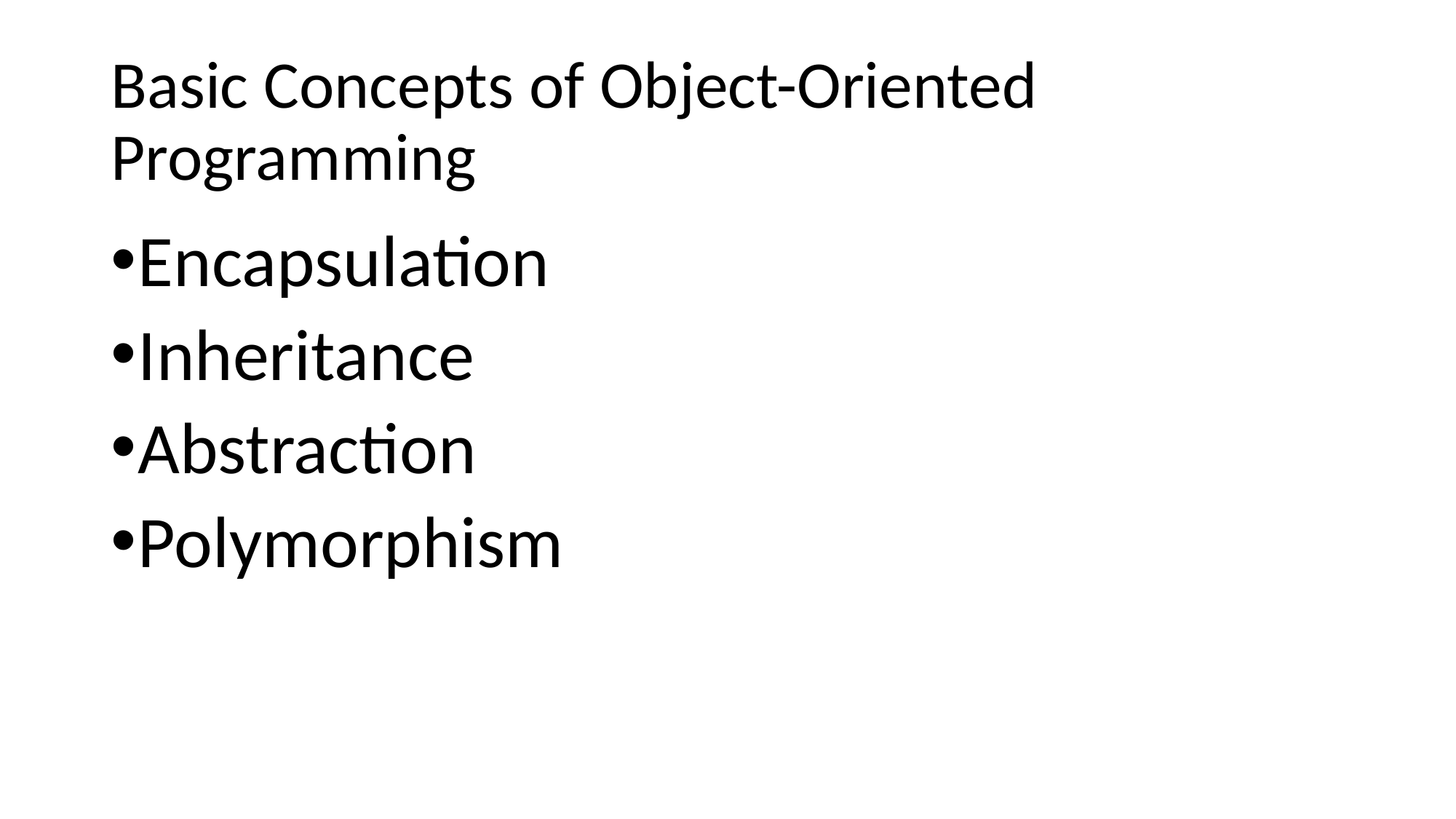

# Basic Concepts of Object-Oriented Programming
Encapsulation
Inheritance
Abstraction
Polymorphism